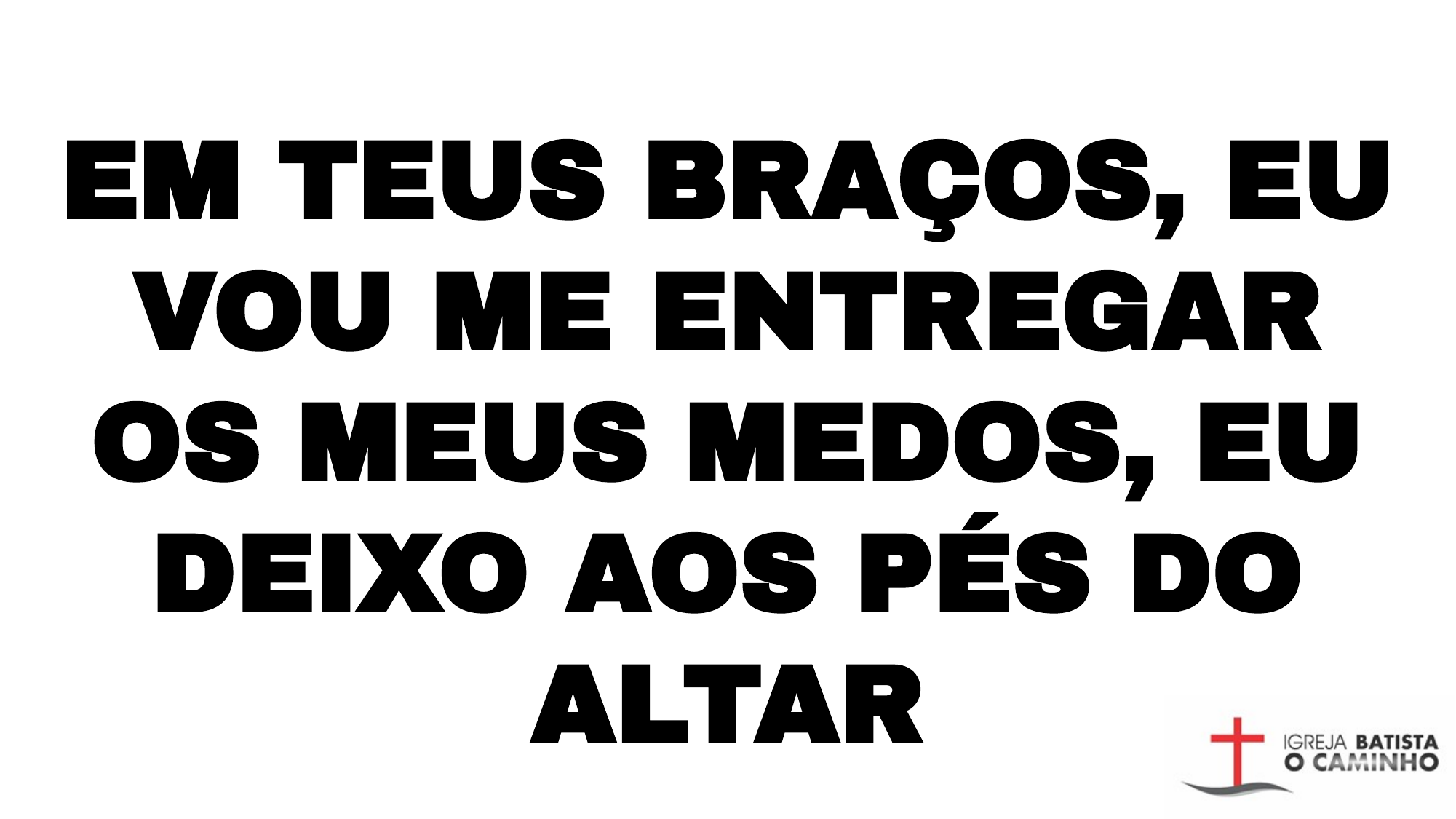

# EM TEUS BRAÇOS, EU VOU ME ENTREGAR OS MEUS MEDOS, EU DEIXO AOS PÉS DO ALTAR